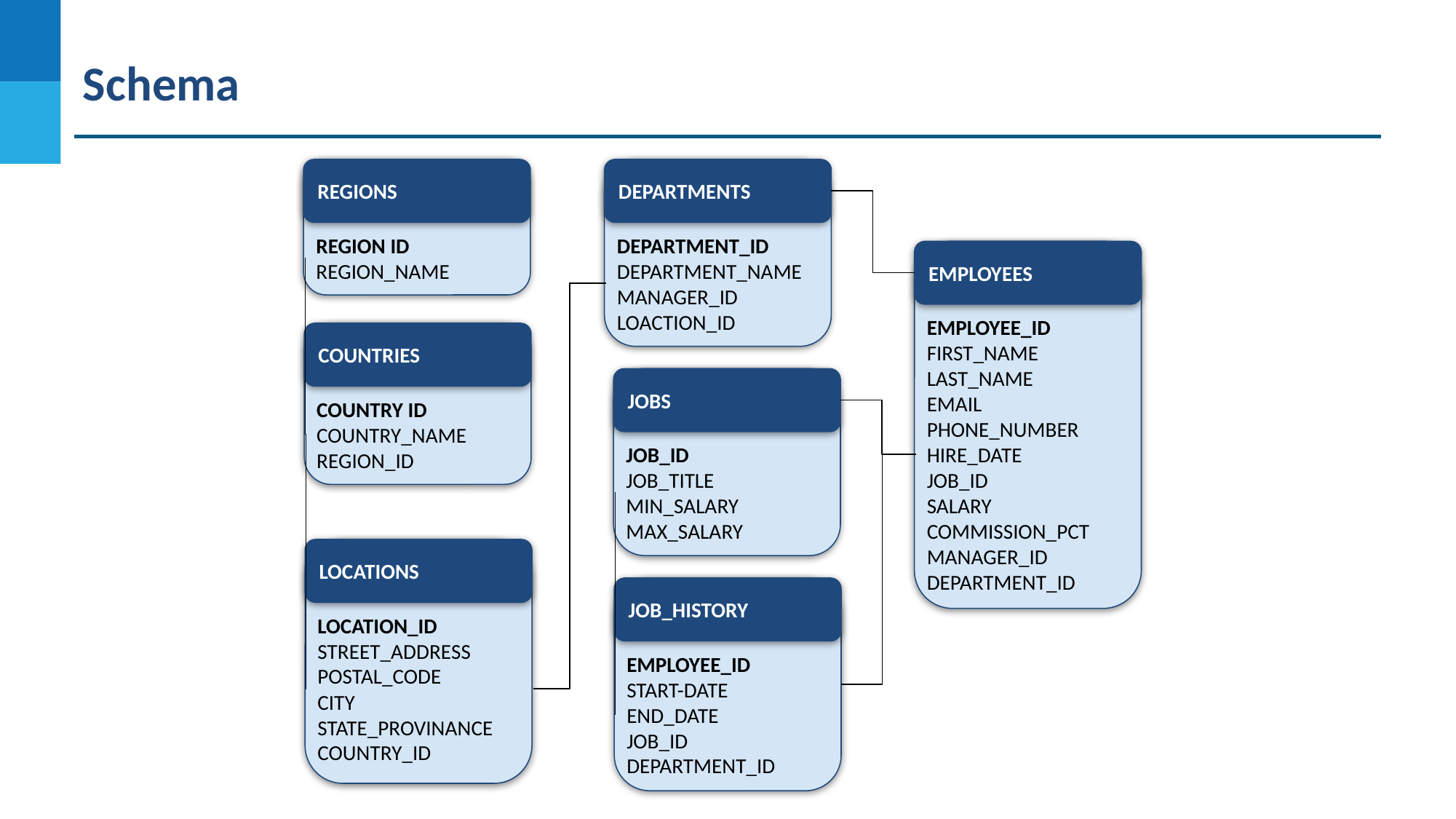

Schema

REGIONS

DEPARTMENTS
REGION ID
REGION_NAME
DEPARTMENT_ID
DEPARTMENT_NAME
MANAGER_ID
LOACTION_ID

EMPLOYEES
EMPLOYEE_ID
FIRST_NAME
LAST_NAME
EMAIL
PHONE_NUMBER
HIRE_DATE
JOB_ID
SALARY
COMMISSION_PCT
MANAGER_ID
DEPARTMENT_ID

COUNTRIES

JOBS
COUNTRY ID
COUNTRY_NAME
REGION_ID
JOB_ID
JOB_TITLE
MIN_SALARY
MAX_SALARY

LOCATIONS

JOB_HISTORY
LOCATION_ID
STREET_ADDRESS
POSTAL_CODE
CITY
STATE_PROVINANCE
COUNTRY_ID
EMPLOYEE_ID
START-DATE
END_DATE
JOB_ID
DEPARTMENT_ID